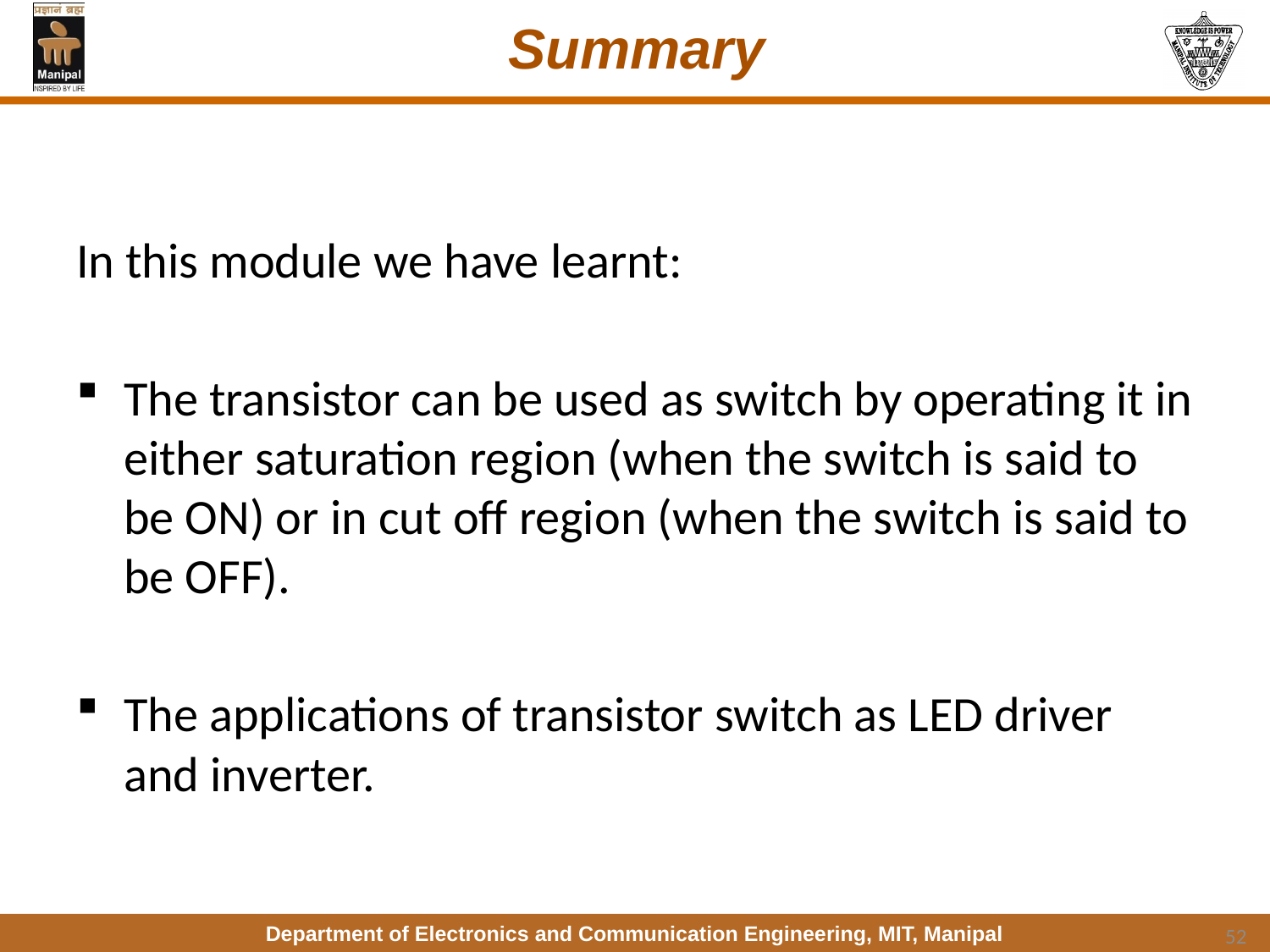

# Summary
In this module we have learnt:

The transistor can be used as switch by operating it in either saturation region (when the switch is said to be ON) or in cut off region (when the switch is said to be OFF).

The applications of transistor switch as LED driver and inverter.

52